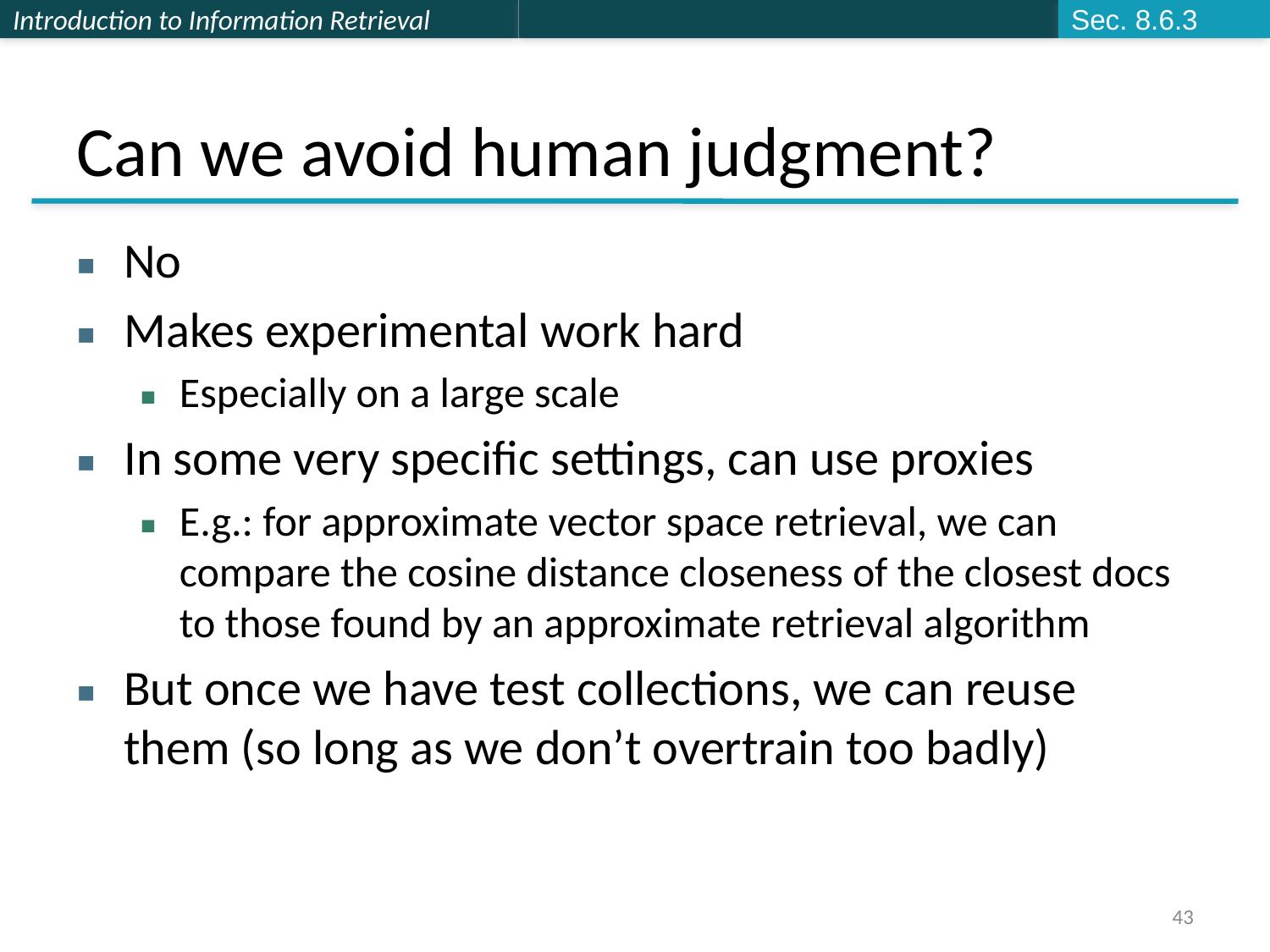

Sec. 8.6.3
# Can we avoid human judgment?
No
Makes experimental work hard
Especially on a large scale
In some very specific settings, can use proxies
E.g.: for approximate vector space retrieval, we can compare the cosine distance closeness of the closest docs to those found by an approximate retrieval algorithm
But once we have test collections, we can reuse them (so long as we don’t overtrain too badly)
43